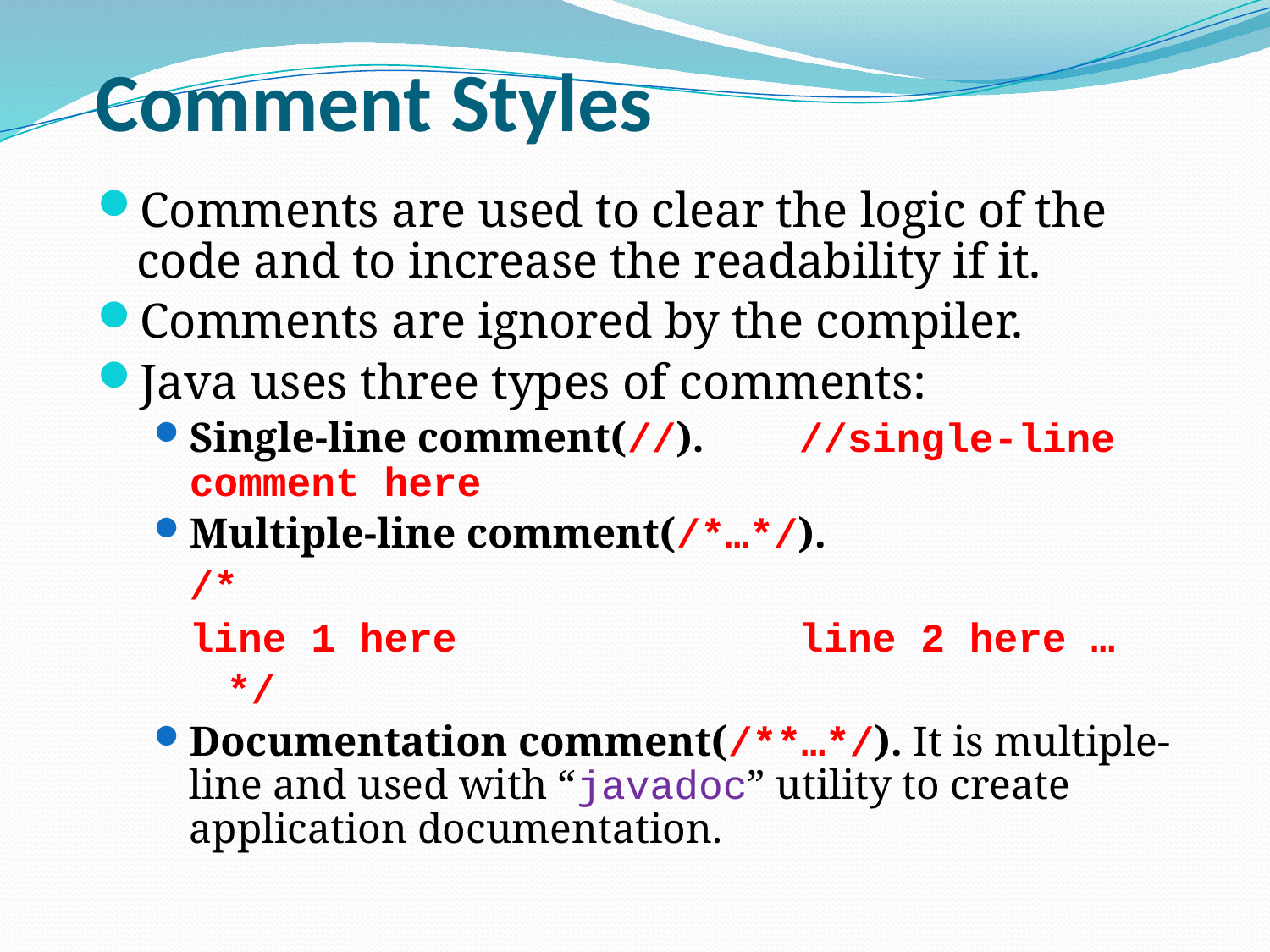

# Comment Styles
Comments are used to clear the logic of the code and to increase the readability if it.
Comments are ignored by the compiler.
Java uses three types of comments:
Single-line comment(//). 			//single-line comment here
Multiple-line comment(/*…*/).
		/*
			line 1 here				  	 	line 2 here …
   */
Documentation comment(/**…*/). It is multiple-line and used with “javadoc” utility to create application documentation.